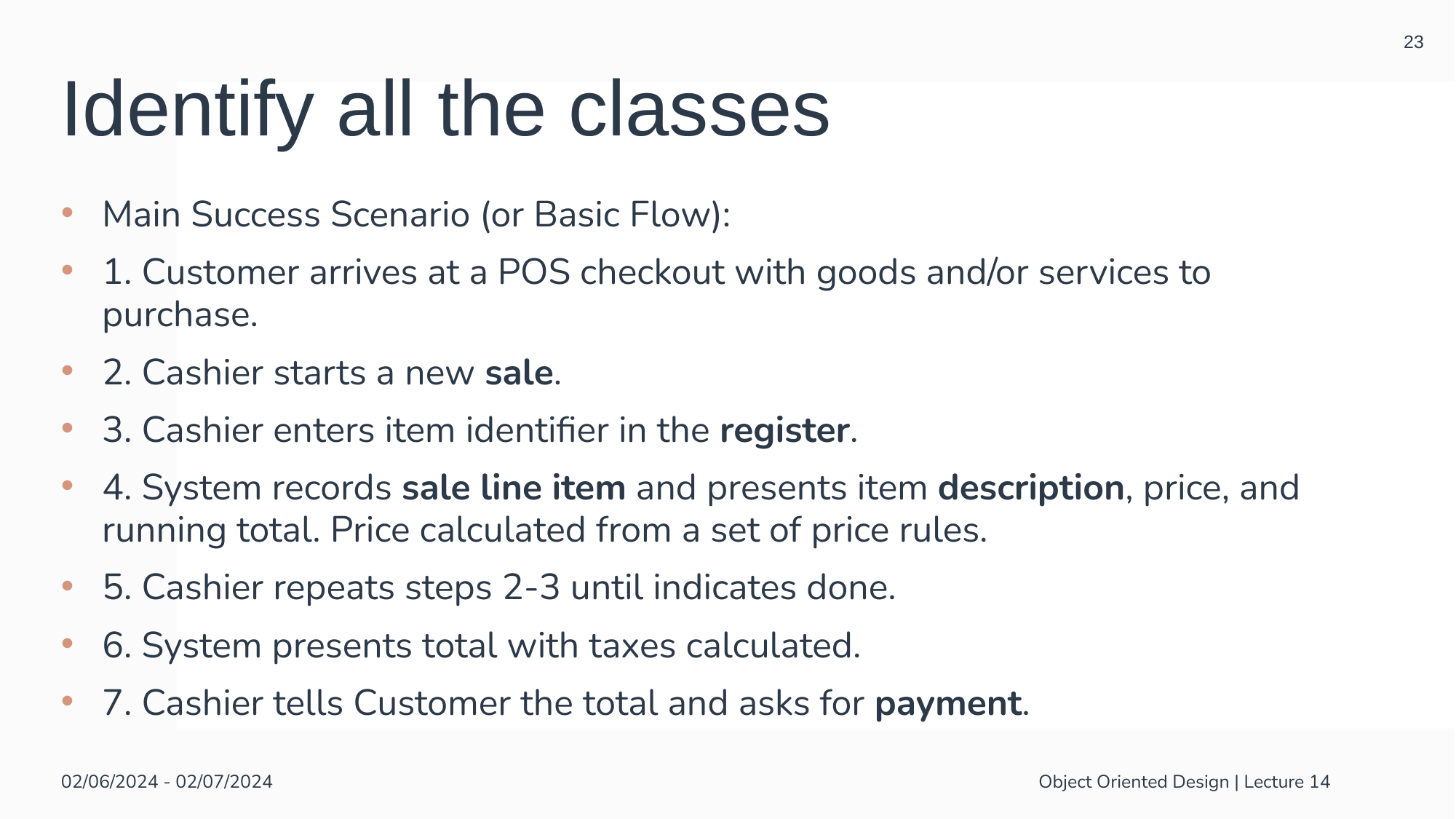

23
# Identify all the classes
Main Success Scenario (or Basic Flow):
1. Customer arrives at a POS checkout with goods and/or services to purchase.
2. Cashier starts a new sale.
3. Cashier enters item identifier in the register.
4. System records sale line item and presents item description, price, and running total. Price calculated from a set of price rules.
5. Cashier repeats steps 2-3 until indicates done.
6. System presents total with taxes calculated.
7. Cashier tells Customer the total and asks for payment.

02/06/2024 - 02/07/2024
Object Oriented Design | Lecture 14